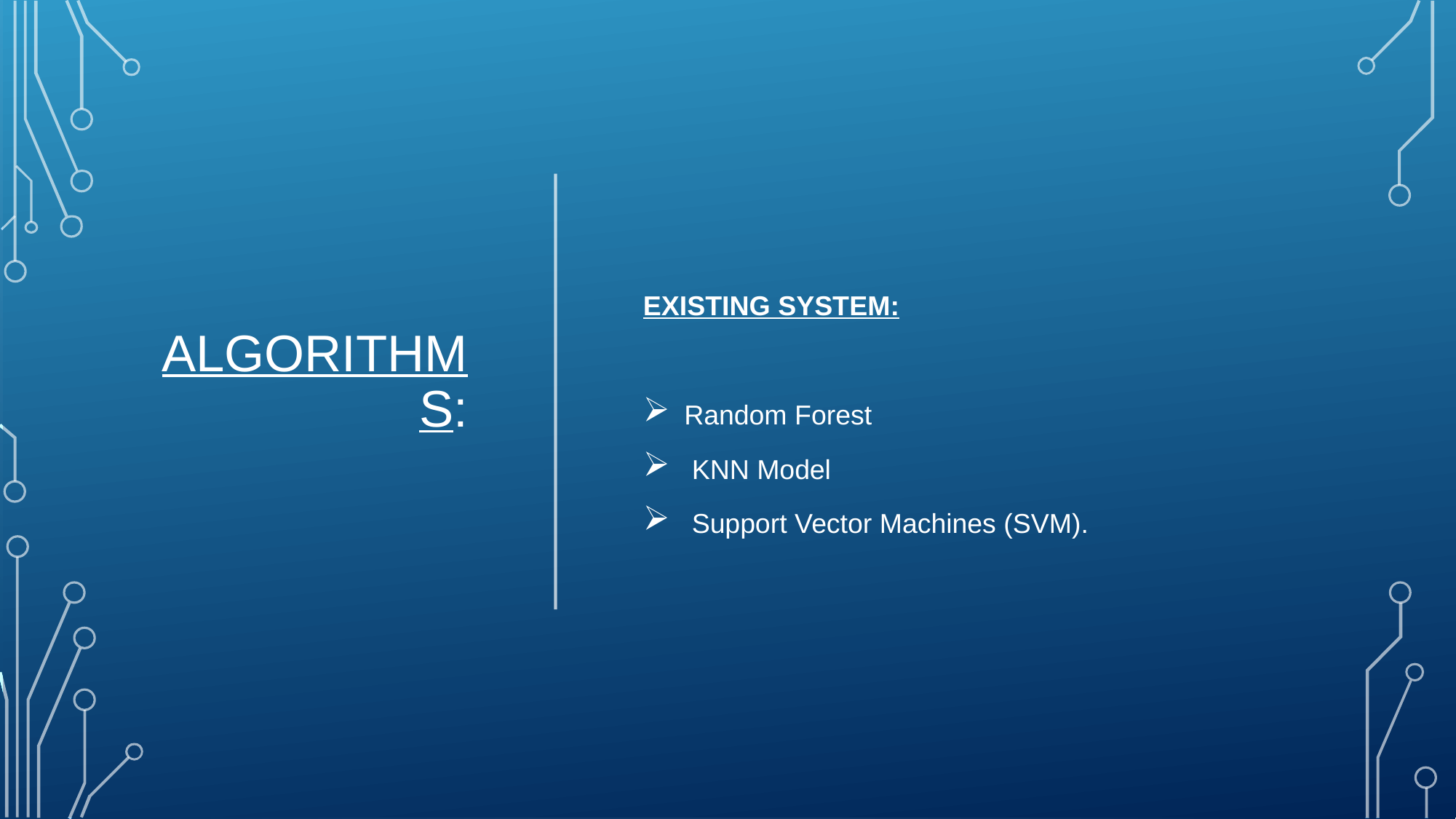

# ALGORITHMS:

EXISTING SYSTEM:

Random Forest
 KNN Model
 Support Vector Machines (SVM).